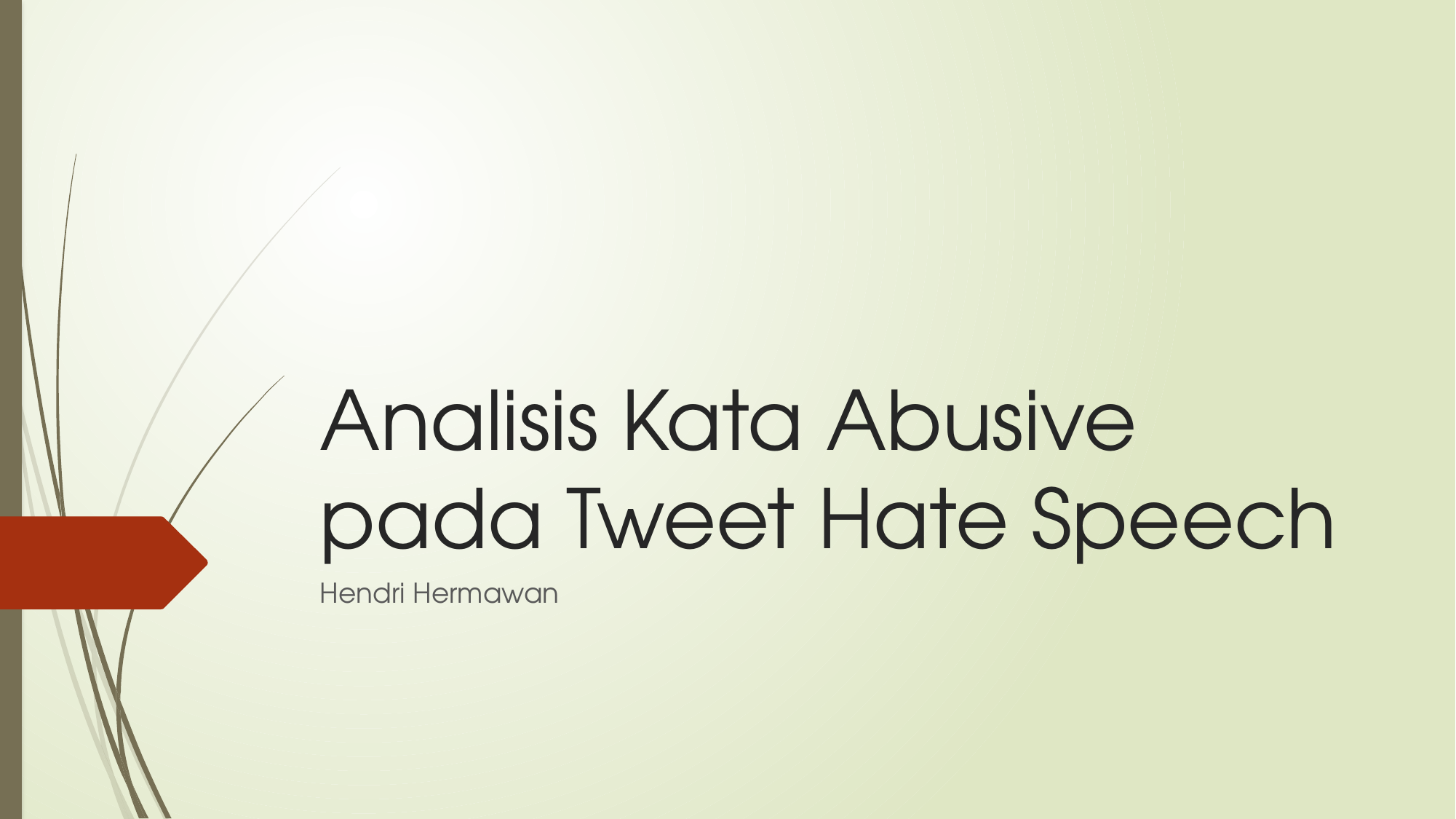

# Analisis Kata Abusive pada Tweet Hate Speech
Hendri Hermawan